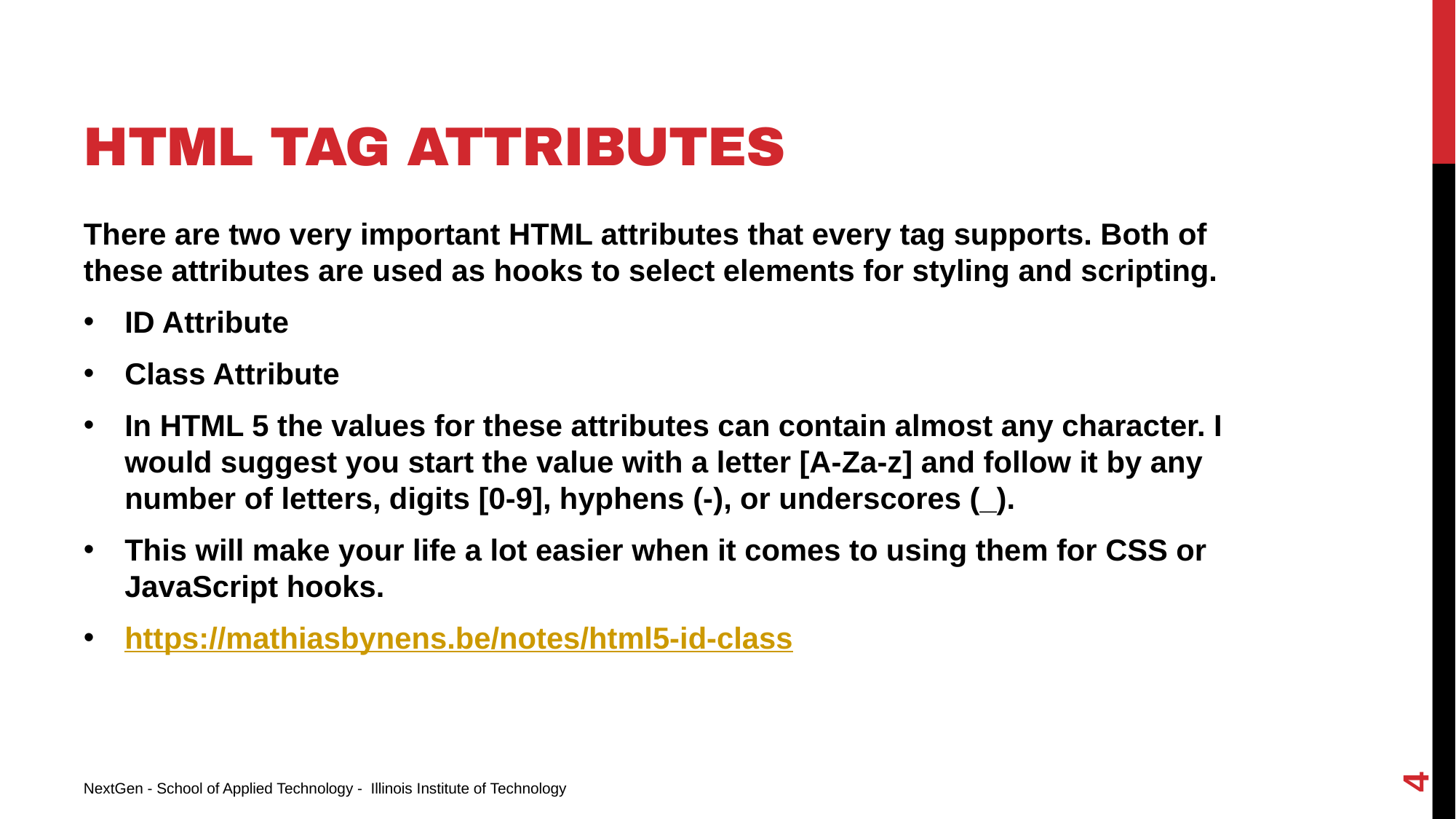

# HTML Tag Attributes
There are two very important HTML attributes that every tag supports. Both of these attributes are used as hooks to select elements for styling and scripting.
ID Attribute
Class Attribute
In HTML 5 the values for these attributes can contain almost any character. I would suggest you start the value with a letter [A-Za-z] and follow it by any number of letters, digits [0-9], hyphens (-), or underscores (_).
This will make your life a lot easier when it comes to using them for CSS or JavaScript hooks.
https://mathiasbynens.be/notes/html5-id-class
4
NextGen - School of Applied Technology -  Illinois Institute of Technology